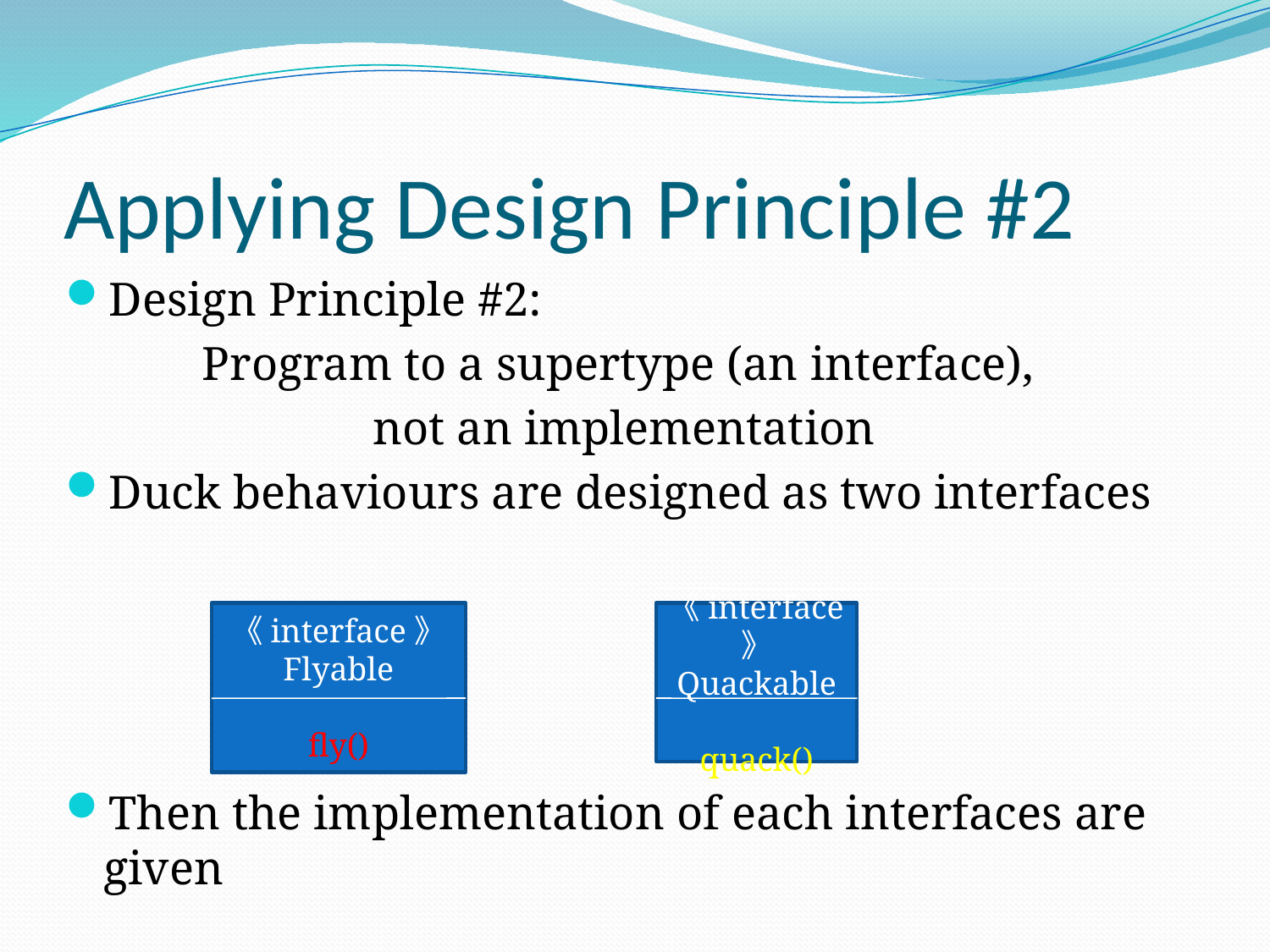

# Applying Design Principle #2
Design Principle #2:
Program to a supertype (an interface),
not an implementation
Duck behaviours are designed as two interfaces

Then the implementation of each interfaces are given

《interface》
Flyable

fly()

《interface》
Quackable

quack()